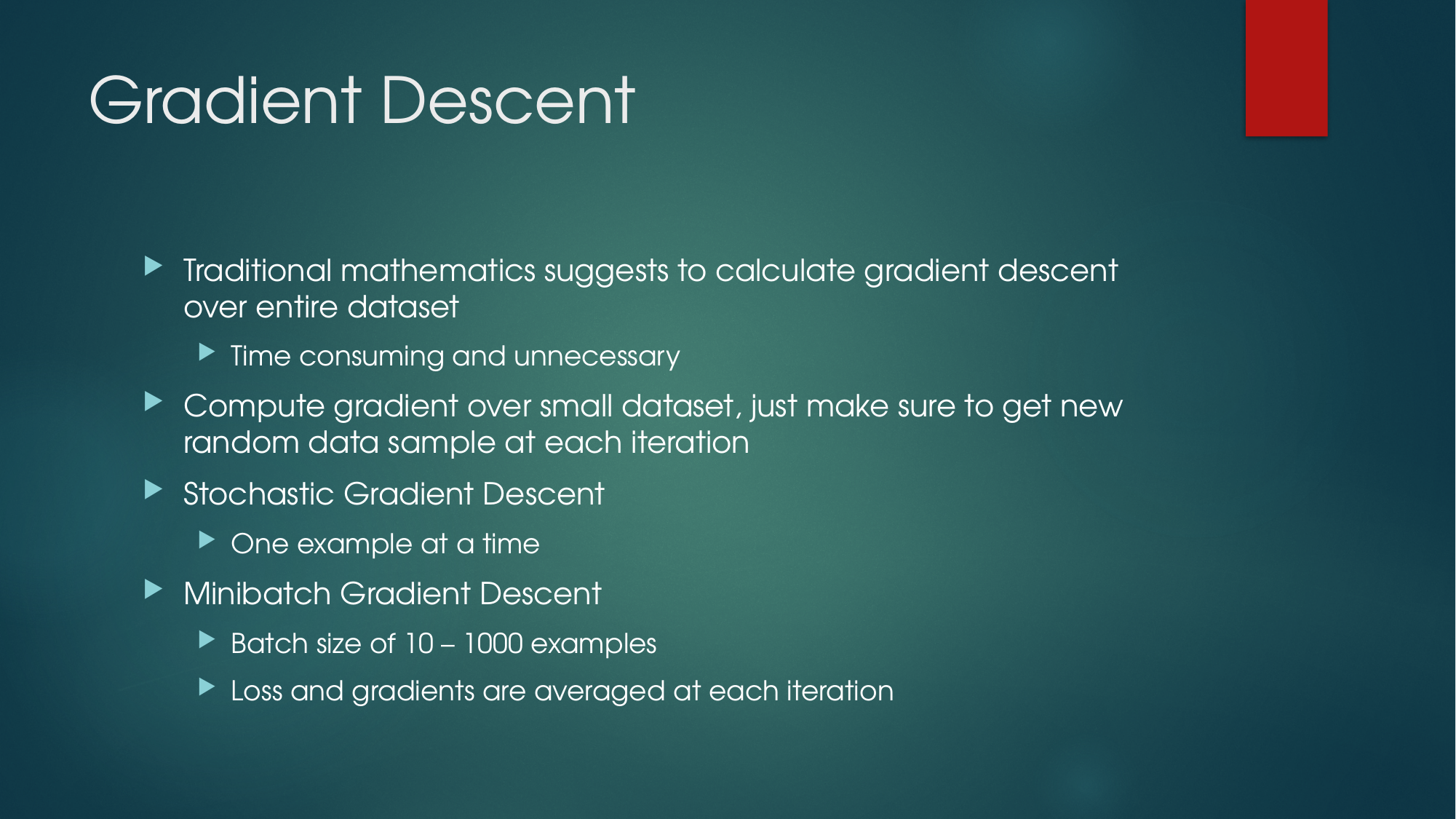

# Gradient Descent
Traditional mathematics suggests to calculate gradient descent over entire dataset
Time consuming and unnecessary
Compute gradient over small dataset, just make sure to get new random data sample at each iteration
Stochastic Gradient Descent
One example at a time
Minibatch Gradient Descent
Batch size of 10 – 1000 examples
Loss and gradients are averaged at each iteration